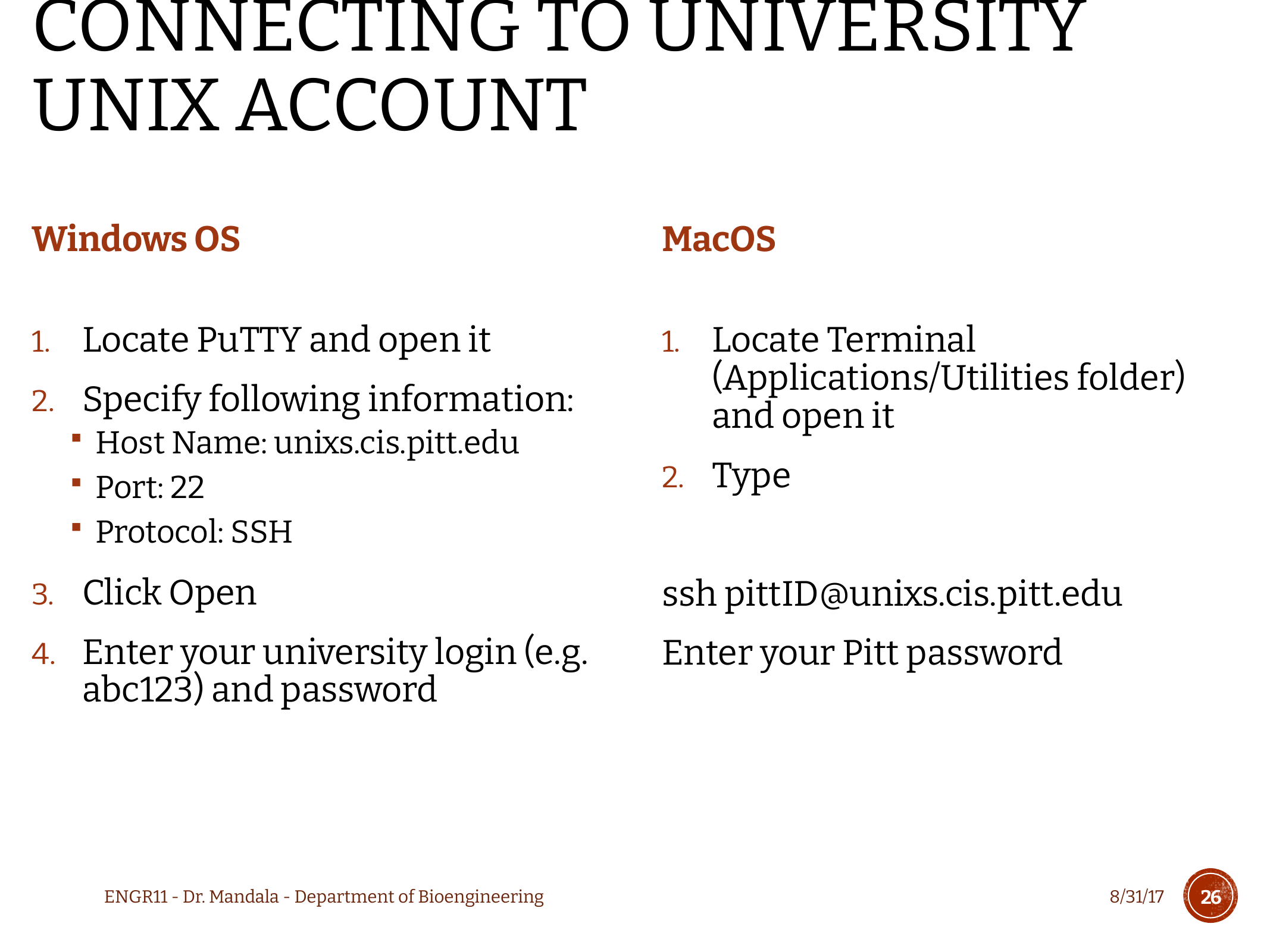

# Connecting to university unix account
Windows OS
MacOS
Locate PuTTY and open it
Specify following information:
Host Name: unixs.cis.pitt.edu
Port: 22
Protocol: SSH
Click Open
Enter your university login (e.g. abc123) and password

Locate Terminal (Applications/Utilities folder) and open it
Type

ssh pittID@unixs.cis.pitt.edu
Enter your Pitt password

ENGR11 - Dr. Mandala - Department of Bioengineering
8/31/17
26